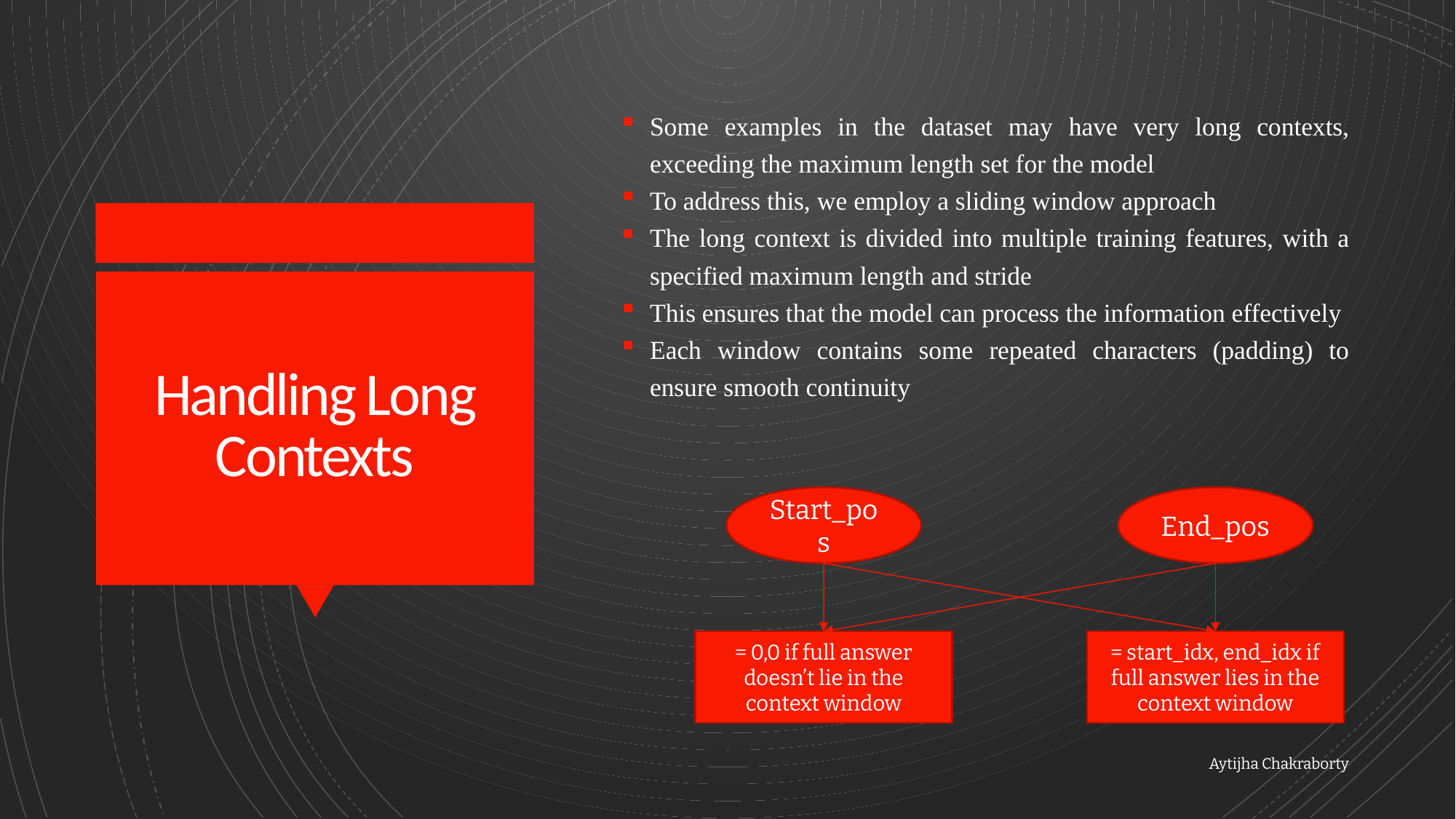

Some examples in the dataset may have very long contexts, exceeding the maximum length set for the model
To address this, we employ a sliding window approach
The long context is divided into multiple training features, with a specified maximum length and stride
This ensures that the model can process the information effectively
Each window contains some repeated characters (padding) to ensure smooth continuity
# Handling Long Contexts
Start_pos
End_pos
= 0,0 if full answer doesn’t lie in the context window
= start_idx, end_idx if full answer lies in the context window
Aytijha Chakraborty